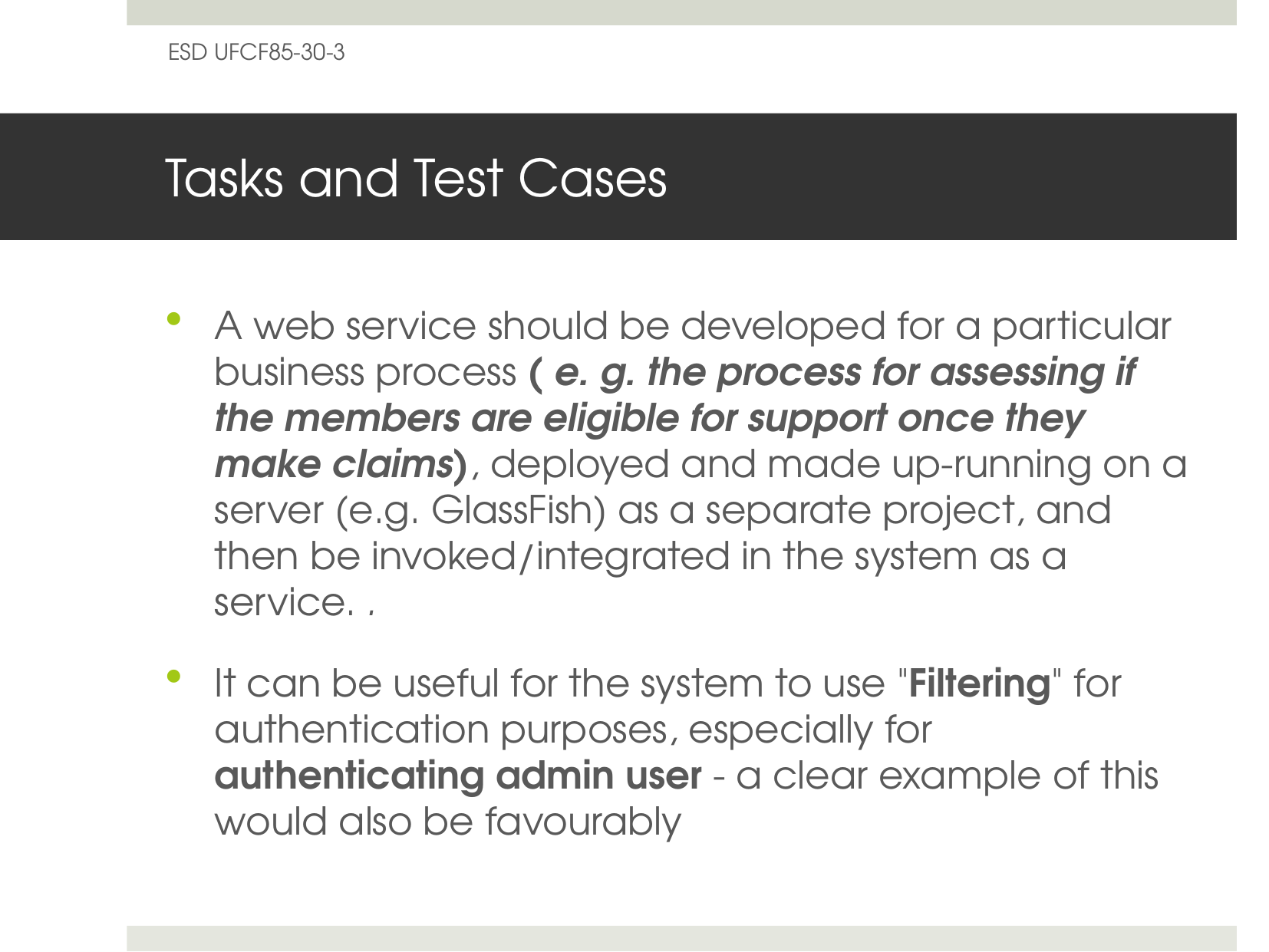

ESD UFCF85-30-3
# Tasks and Test Cases
A web service should be developed for a particular business process ( e. g. the process for assessing if the members are eligible for support once they make claims), deployed and made up-running on a server (e.g. GlassFish) as a separate project, and then be invoked/integrated in the system as a service. .
It can be useful for the system to use "Filtering" for authentication purposes, especially for authenticating admin user - a clear example of this would also be favourably